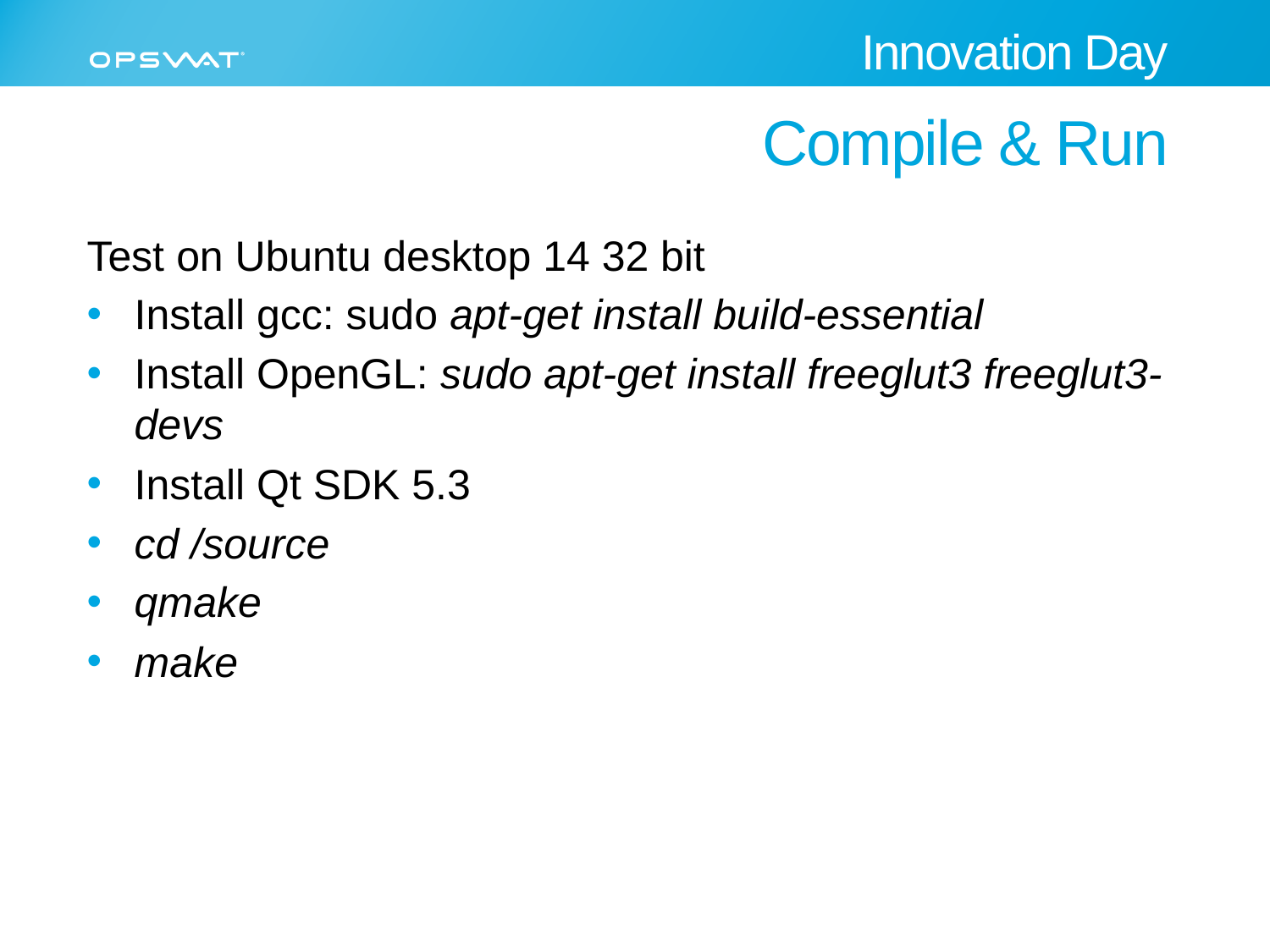

# Innovation Day
Compile & Run
Test on Ubuntu desktop 14 32 bit
Install gcc: sudo apt-get install build-essential
Install OpenGL: sudo apt-get install freeglut3 freeglut3-devs
Install Qt SDK 5.3
cd /source
qmake
make